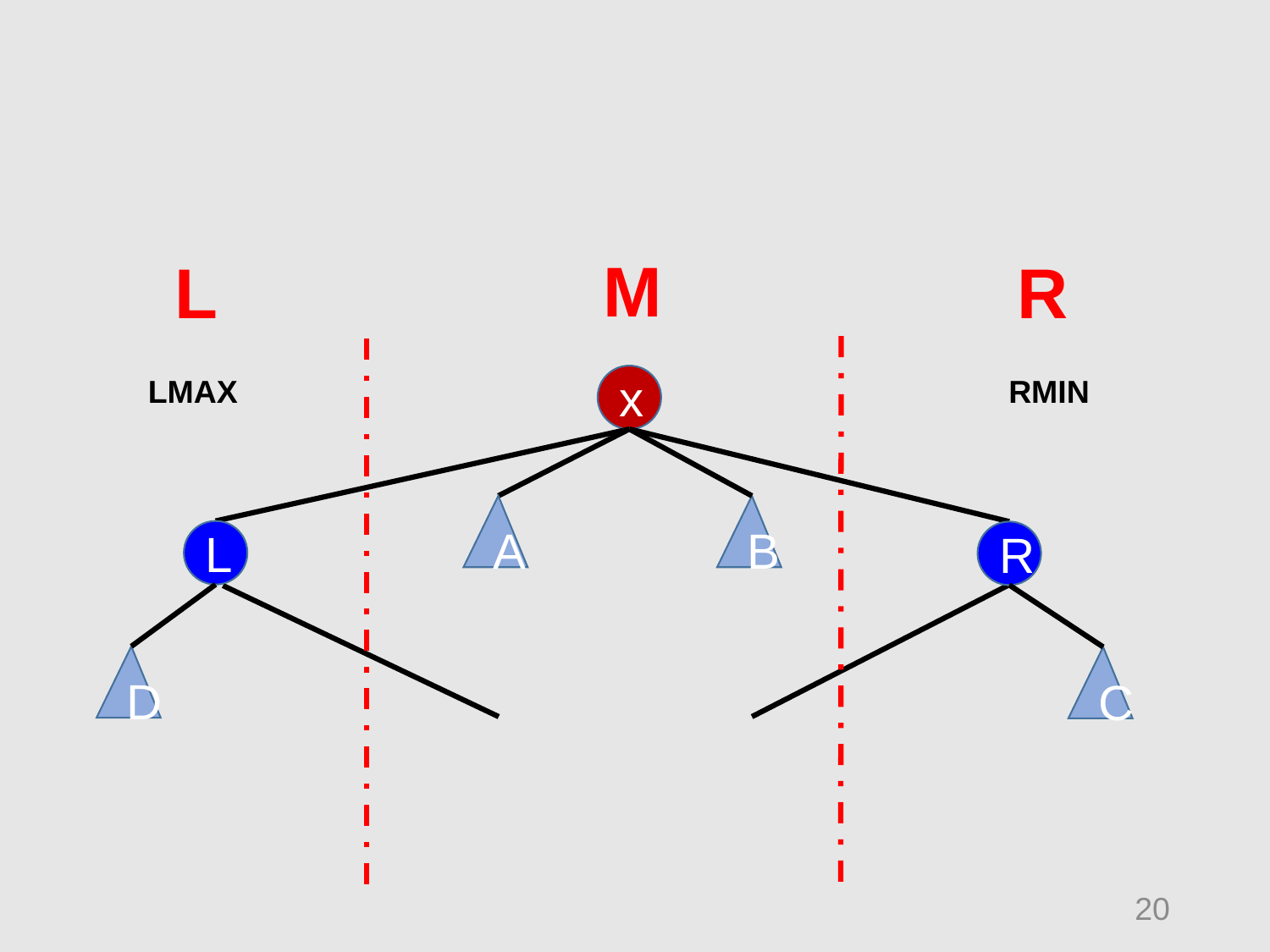

M
L
R
LMAX
x
RMIN
A
B
L
D
R
C
20